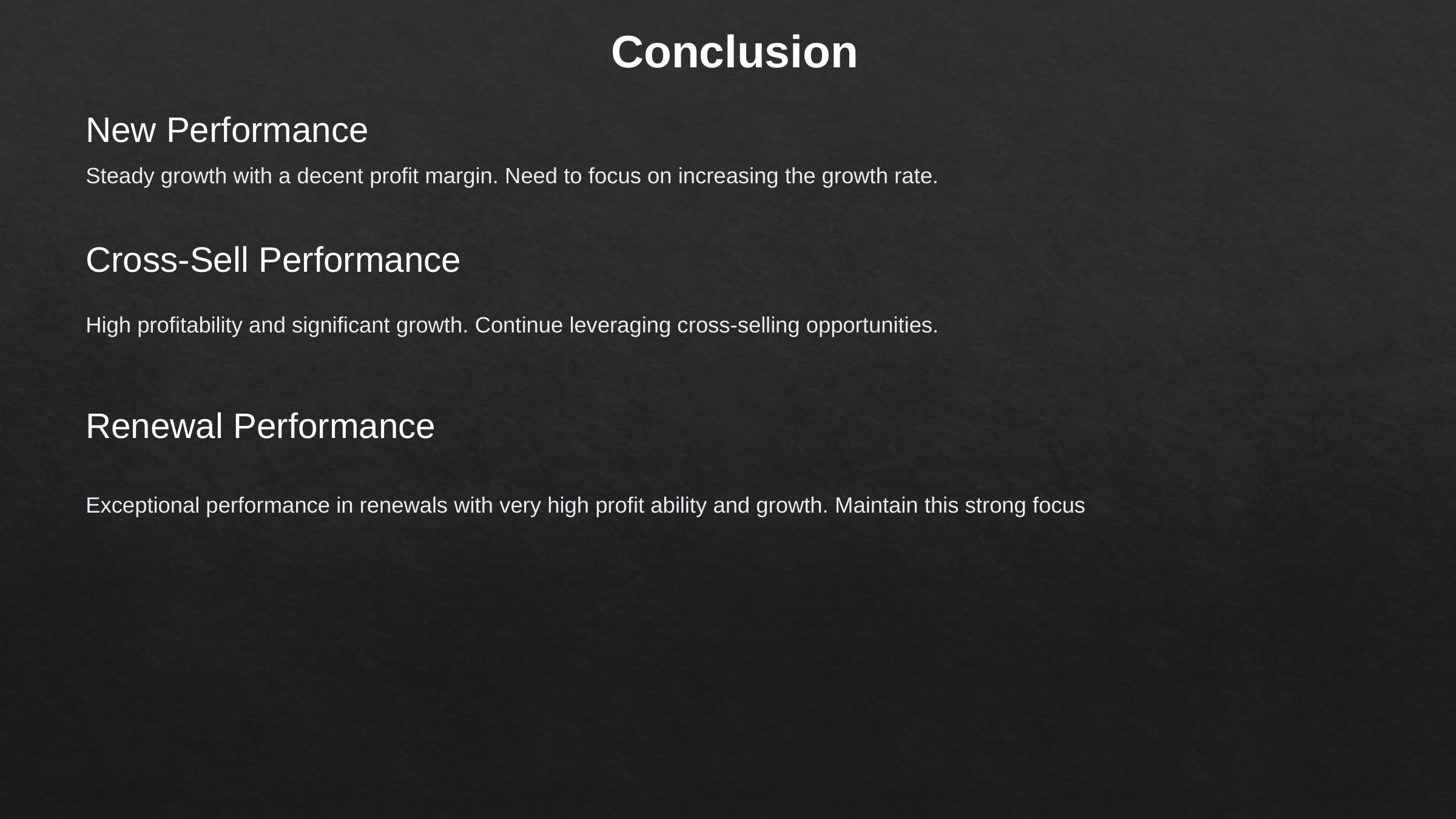

Conclusion
New Performance
Steady growth with a decent profit margin. Need to focus on increasing the growth rate.

Cross-Sell Performance
High profitability and significant growth. Continue leveraging cross-selling opportunities.

Renewal Performance

Exceptional performance in renewals with very high profit ability and growth. Maintain this strong focus